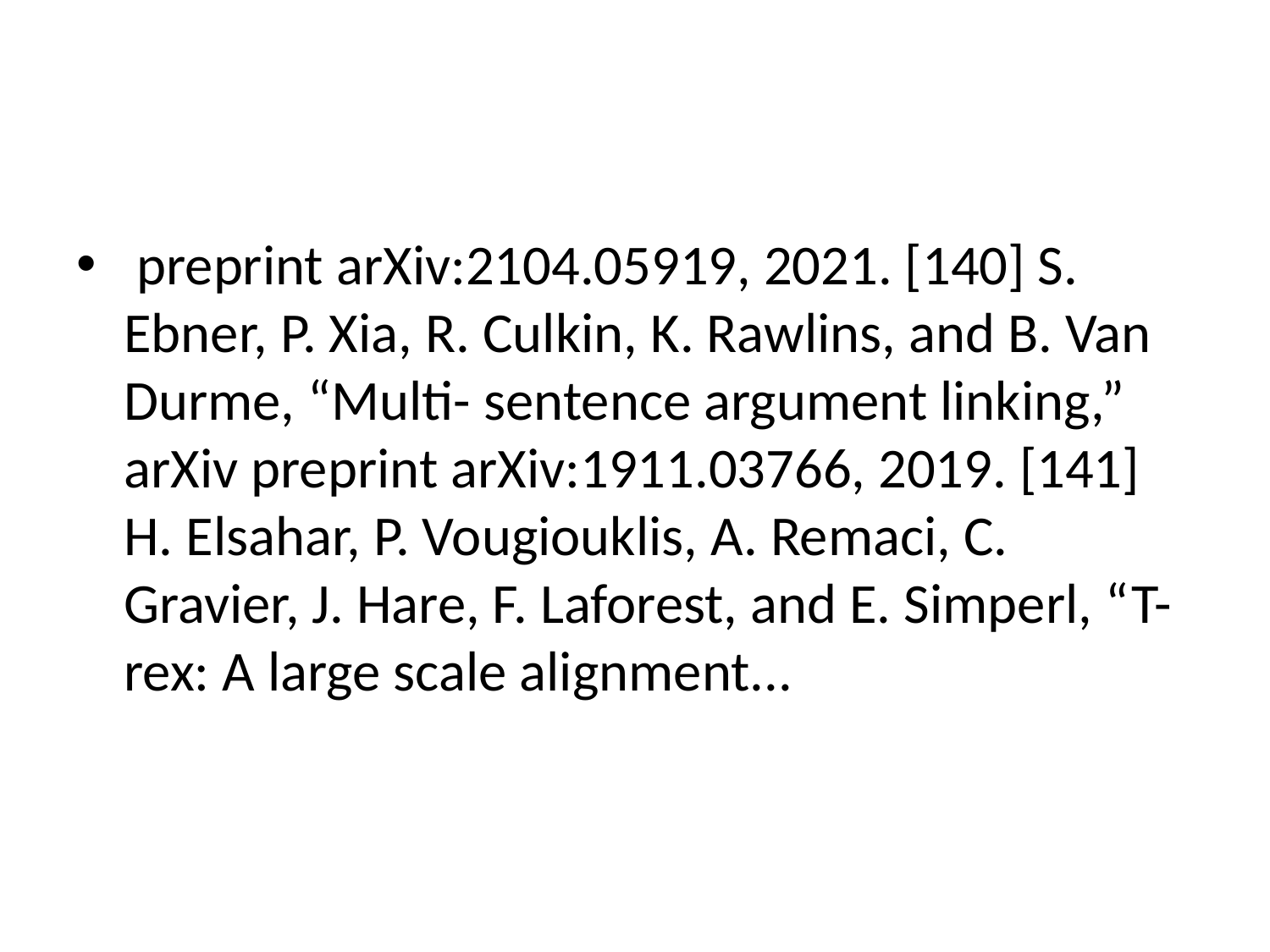

#
 preprint arXiv:2104.05919, 2021. [140] S. Ebner, P. Xia, R. Culkin, K. Rawlins, and B. Van Durme, “Multi- sentence argument linking,” arXiv preprint arXiv:1911.03766, 2019. [141] H. Elsahar, P. Vougiouklis, A. Remaci, C. Gravier, J. Hare, F. Laforest, and E. Simperl, “T-rex: A large scale alignment...